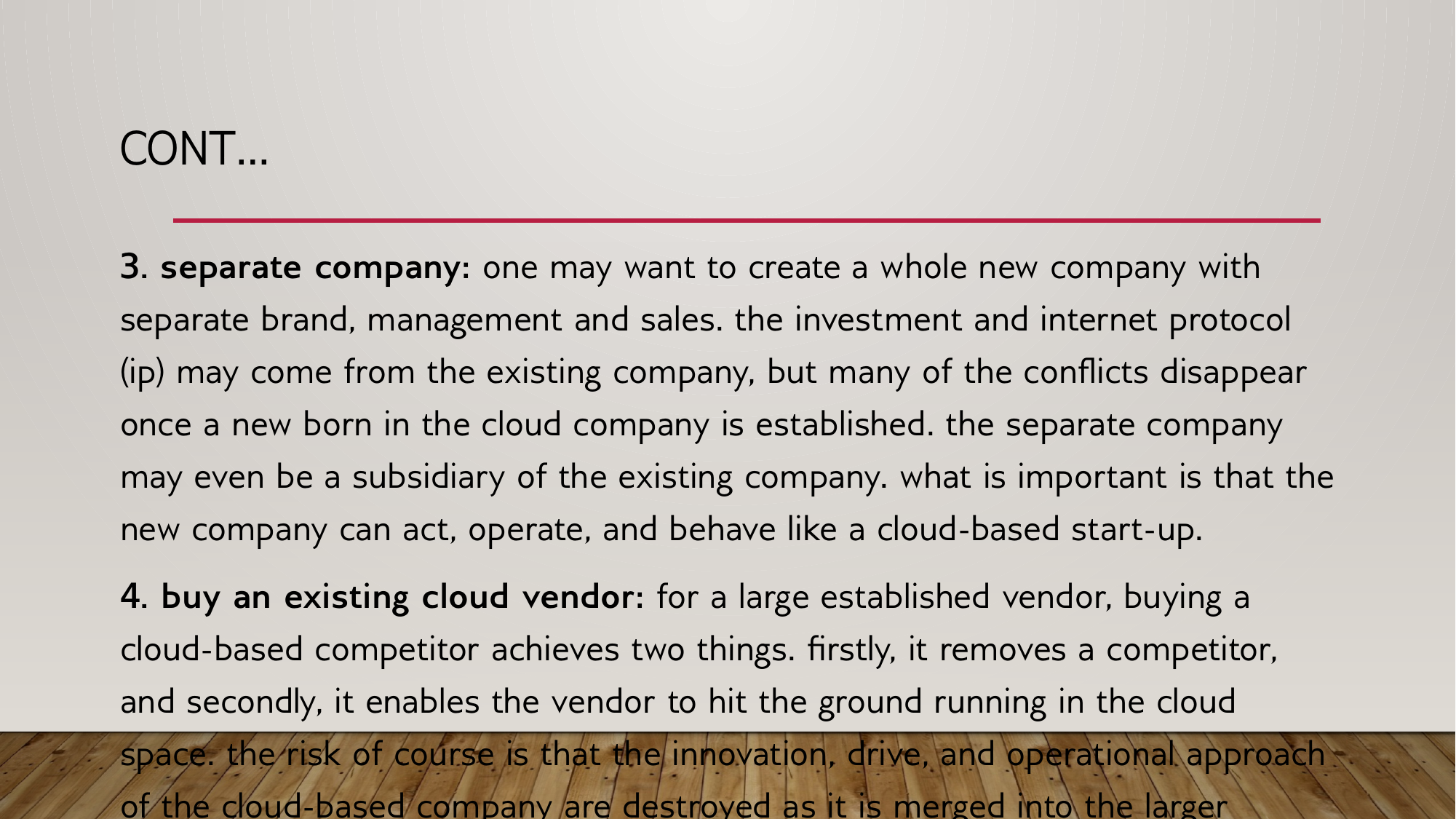

# Cont…
3. separate company: one may want to create a whole new company with separate brand, management and sales. the investment and internet protocol (ip) may come from the existing company, but many of the conflicts disappear once a new born in the cloud company is established. the separate company may even be a subsidiary of the existing company. what is important is that the new company can act, operate, and behave like a cloud-based start-up.
4. buy an existing cloud vendor: for a large established vendor, buying a cloud-based competitor achieves two things. firstly, it removes a competitor, and secondly, it enables the vendor to hit the ground running in the cloud space. the risk of course is that the innovation, drive, and operational approach of the cloud-based company are destroyed as it is merged into the larger acquirer